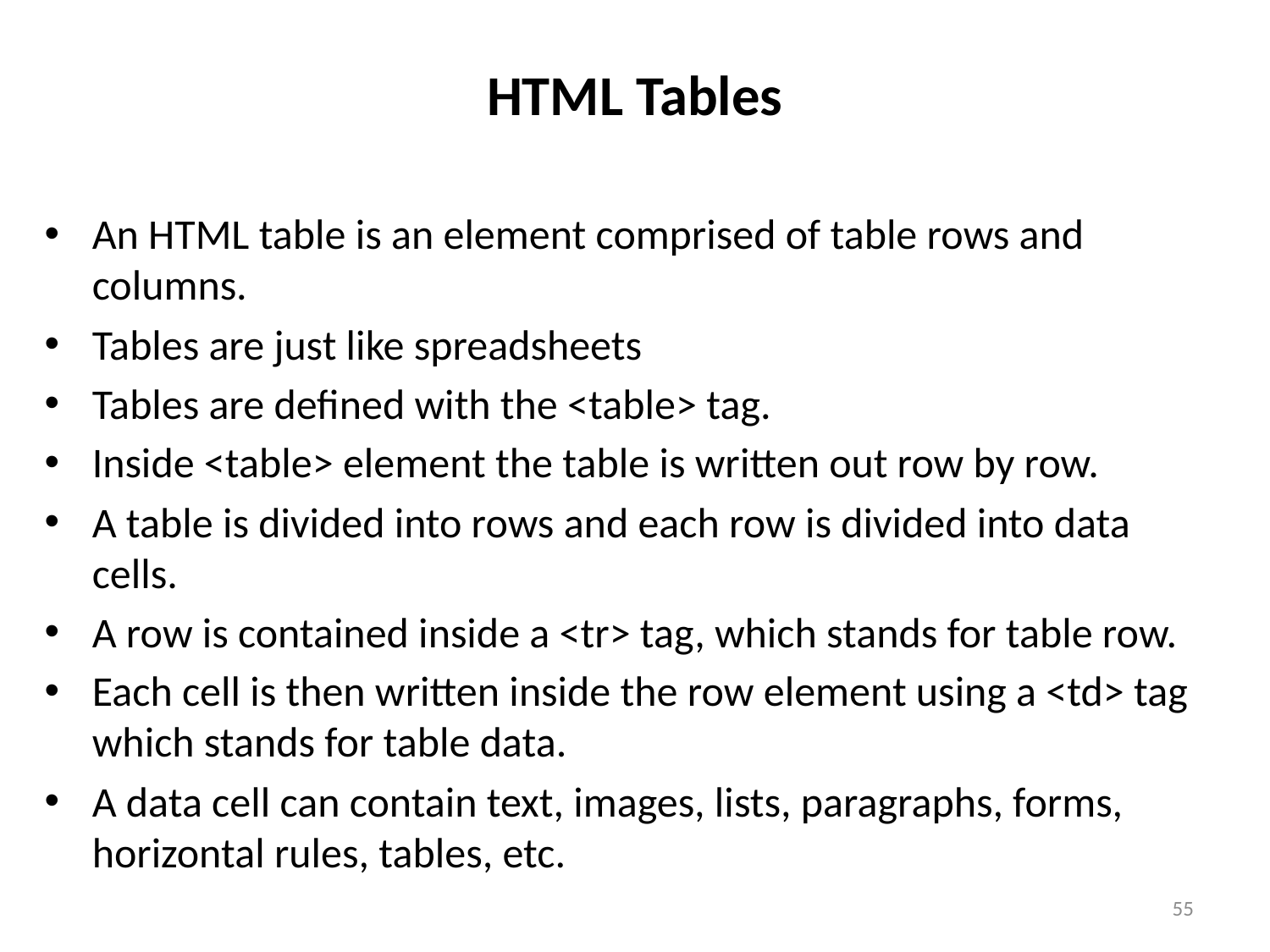

# HTML Tables
An HTML table is an element comprised of table rows and columns.
Tables are just like spreadsheets
Tables are defined with the <table> tag.
Inside <table> element the table is written out row by row.
A table is divided into rows and each row is divided into data cells.
A row is contained inside a <tr> tag, which stands for table row.
Each cell is then written inside the row element using a <td> tag which stands for table data.
A data cell can contain text, images, lists, paragraphs, forms, horizontal rules, tables, etc.
55